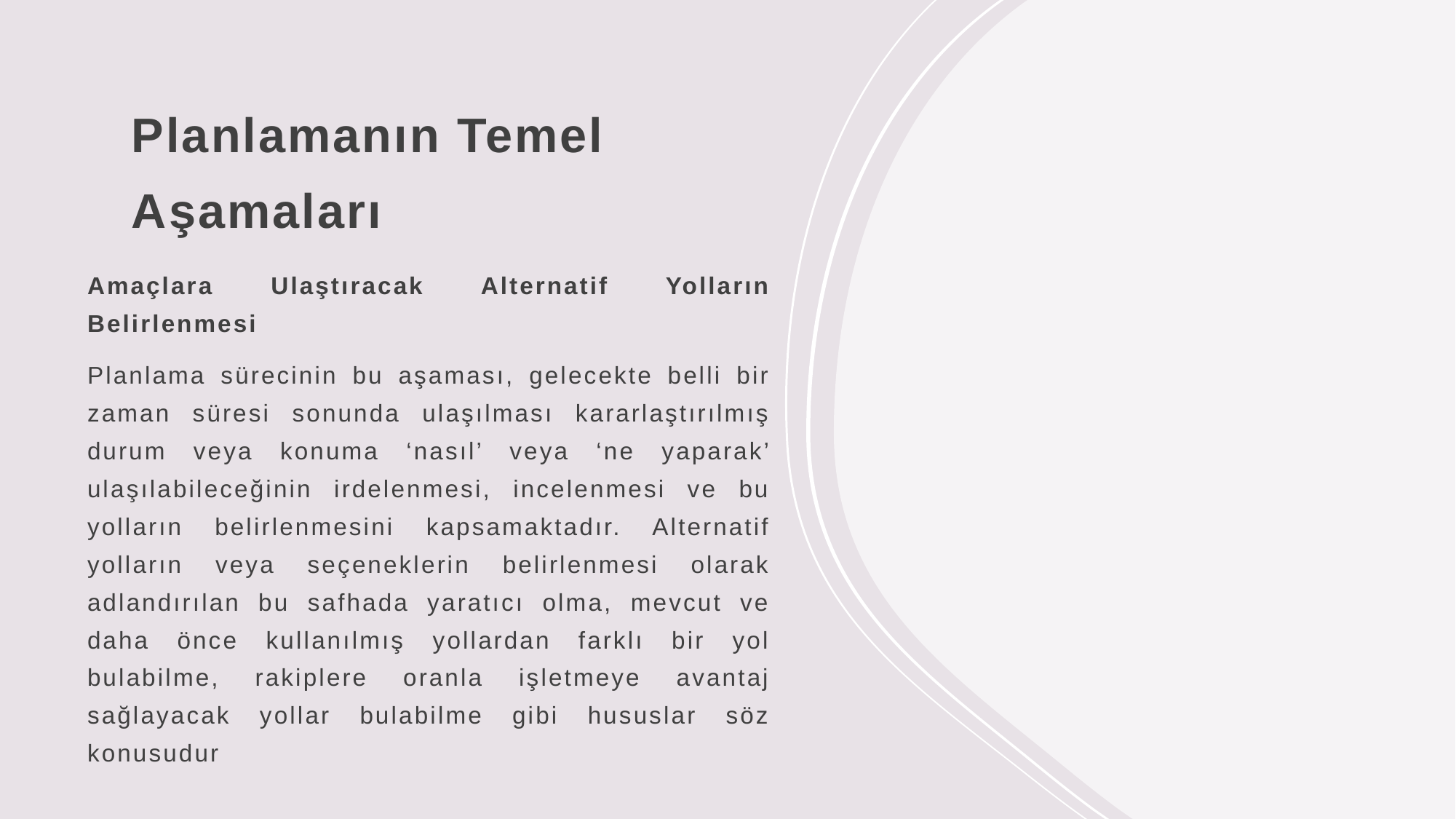

# Planlamanın Temel Aşamaları
Amaçlara Ulaştıracak Alternatif Yolların Belirlenmesi
Planlama sürecinin bu aşaması, gelecekte belli bir zaman süresi sonunda ulaşılması kararlaştırılmış durum veya konuma ‘nasıl’ veya ‘ne yaparak’ ulaşılabileceğinin irdelenmesi, incelenmesi ve bu yolların belirlenmesini kapsamaktadır. Alternatif yolların veya seçeneklerin belirlenmesi olarak adlandırılan bu safhada yaratıcı olma, mevcut ve daha önce kullanılmış yollardan farklı bir yol bulabilme, rakiplere oranla işletmeye avantaj sağlayacak yollar bulabilme gibi hususlar söz konusudur